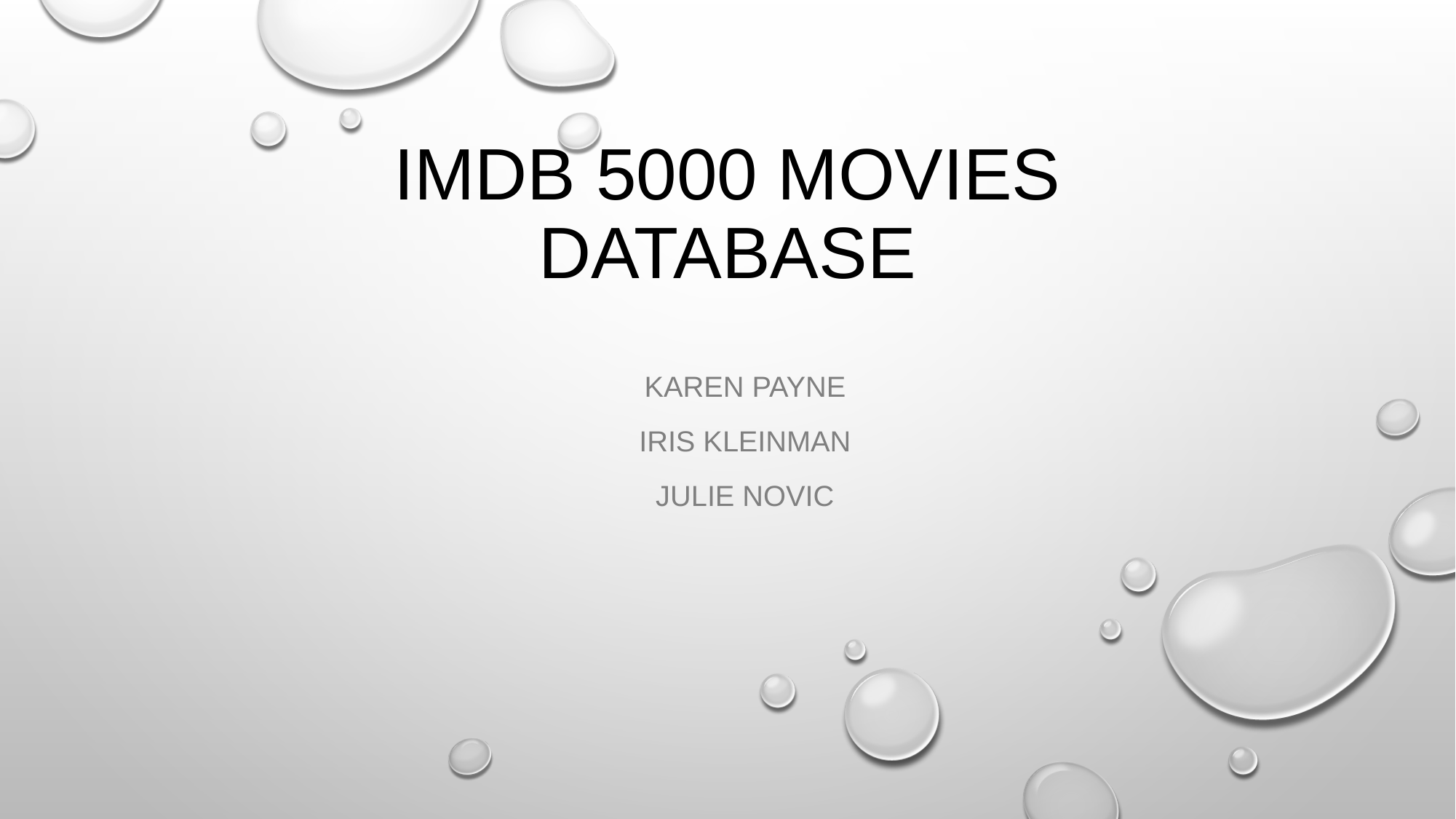

# IMDB 5000 Movies DATABASE
Karen Payne
Iris Kleinman
Julie Novic